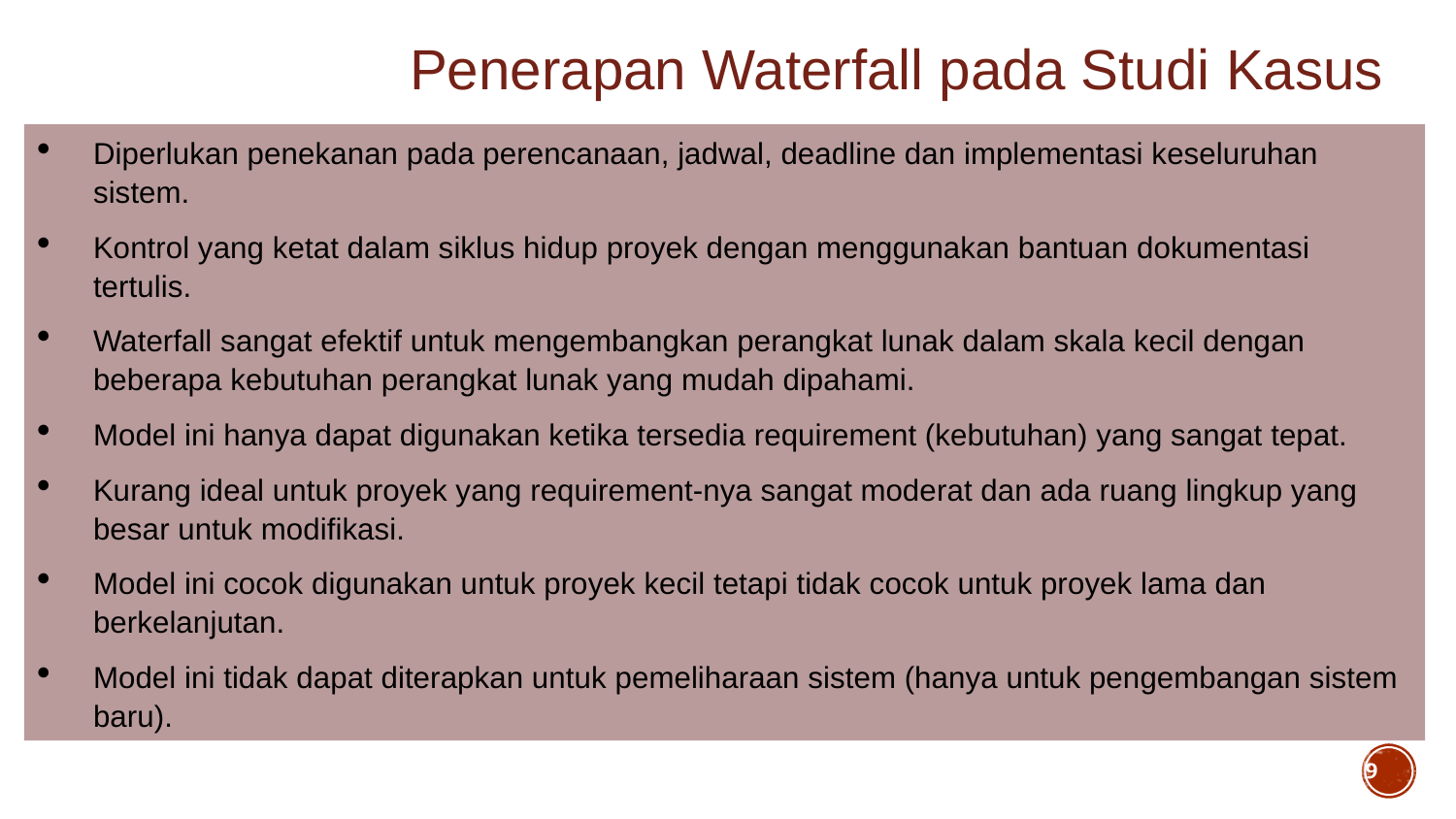

Penerapan Waterfall pada Studi Kasus
Diperlukan penekanan pada perencanaan, jadwal, deadline dan implementasi keseluruhan sistem.
Kontrol yang ketat dalam siklus hidup proyek dengan menggunakan bantuan dokumentasi tertulis.
Waterfall sangat efektif untuk mengembangkan perangkat lunak dalam skala kecil dengan beberapa kebutuhan perangkat lunak yang mudah dipahami.
Model ini hanya dapat digunakan ketika tersedia requirement (kebutuhan) yang sangat tepat.
Kurang ideal untuk proyek yang requirement-nya sangat moderat dan ada ruang lingkup yang besar untuk modifikasi.
Model ini cocok digunakan untuk proyek kecil tetapi tidak cocok untuk proyek lama dan berkelanjutan.
Model ini tidak dapat diterapkan untuk pemeliharaan sistem (hanya untuk pengembangan sistem baru).
9